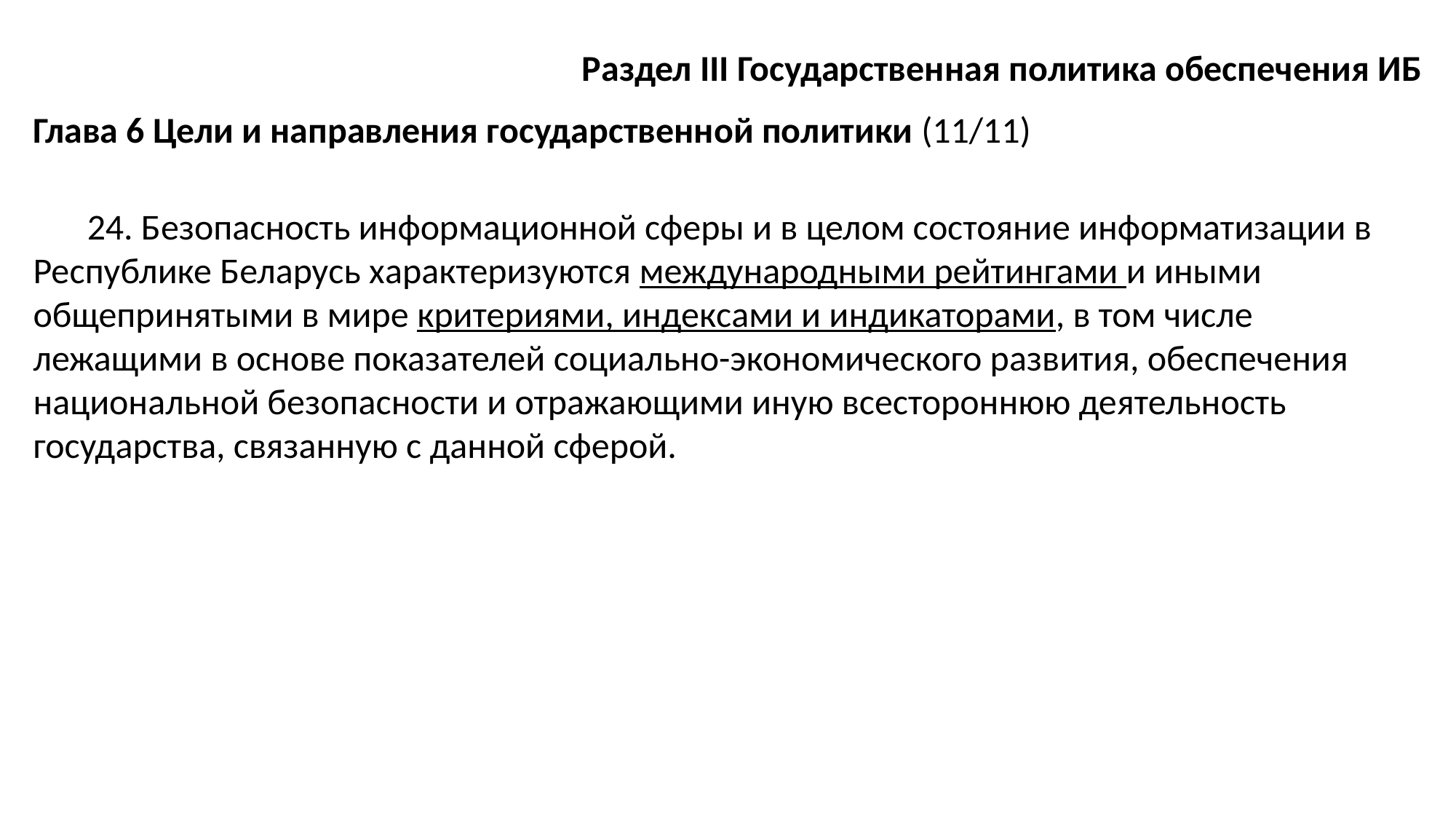

Раздел III Государственная политика обеспечения ИБ
Глава 6 Цели и направления государственной политики (11/11)

24. Безопасность информационной сферы и в целом состояние информатизации в Республике Беларусь характеризуются международными рейтингами и иными общепринятыми в мире критериями, индексами и индикаторами, в том числе лежащими в основе показателей социально-экономического развития, обеспечения национальной безопасности и отражающими иную всестороннюю деятельность государства, связанную с данной сферой.